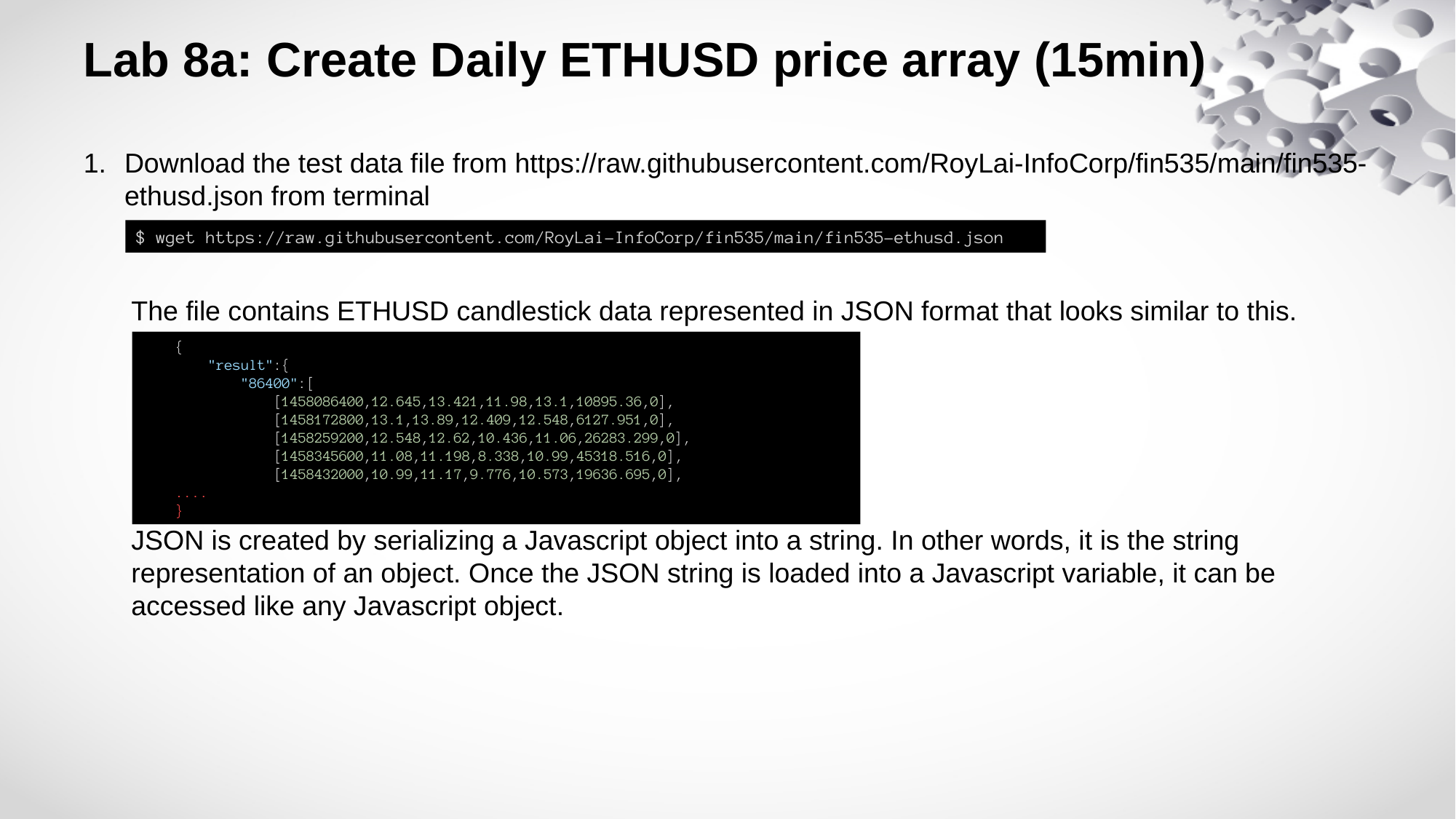

# Lab 8a: Create Daily ETHUSD price array (15min)
Download the test data file from https://raw.githubusercontent.com/RoyLai-InfoCorp/fin535/main/fin535-ethusd.json from terminal

The file contains ETHUSD candlestick data represented in JSON format that looks similar to this.

JSON is created by serializing a Javascript object into a string. In other words, it is the string representation of an object. Once the JSON string is loaded into a Javascript variable, it can be accessed like any Javascript object.

$ wget https://raw.githubusercontent.com/RoyLai-InfoCorp/fin535/main/fin535-ethusd.json
    {
        "result":{
            "86400":[
                [1458086400,12.645,13.421,11.98,13.1,10895.36,0],
                [1458172800,13.1,13.89,12.409,12.548,6127.951,0],
                [1458259200,12.548,12.62,10.436,11.06,26283.299,0],
                [1458345600,11.08,11.198,8.338,10.99,45318.516,0],
                [1458432000,10.99,11.17,9.776,10.573,19636.695,0],
    ....
    }